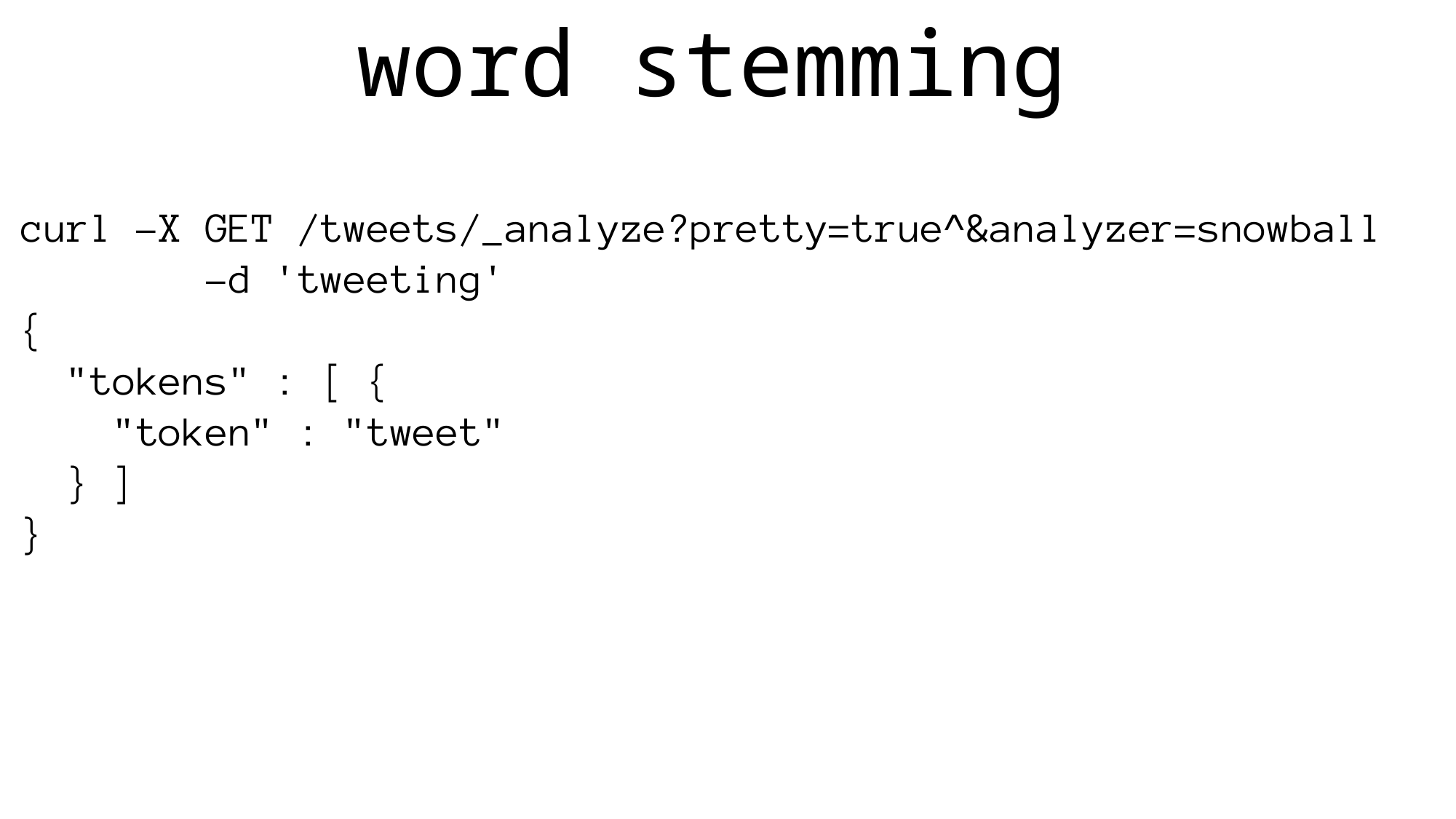

word stemming
|  |
| --- |

curl -X GET /tweets/_analyze?pretty=true^&analyzer=snowball
        -d 'tweeting'
{
  "tokens" : [ {
    "token" : "tweet"
  } ]
}